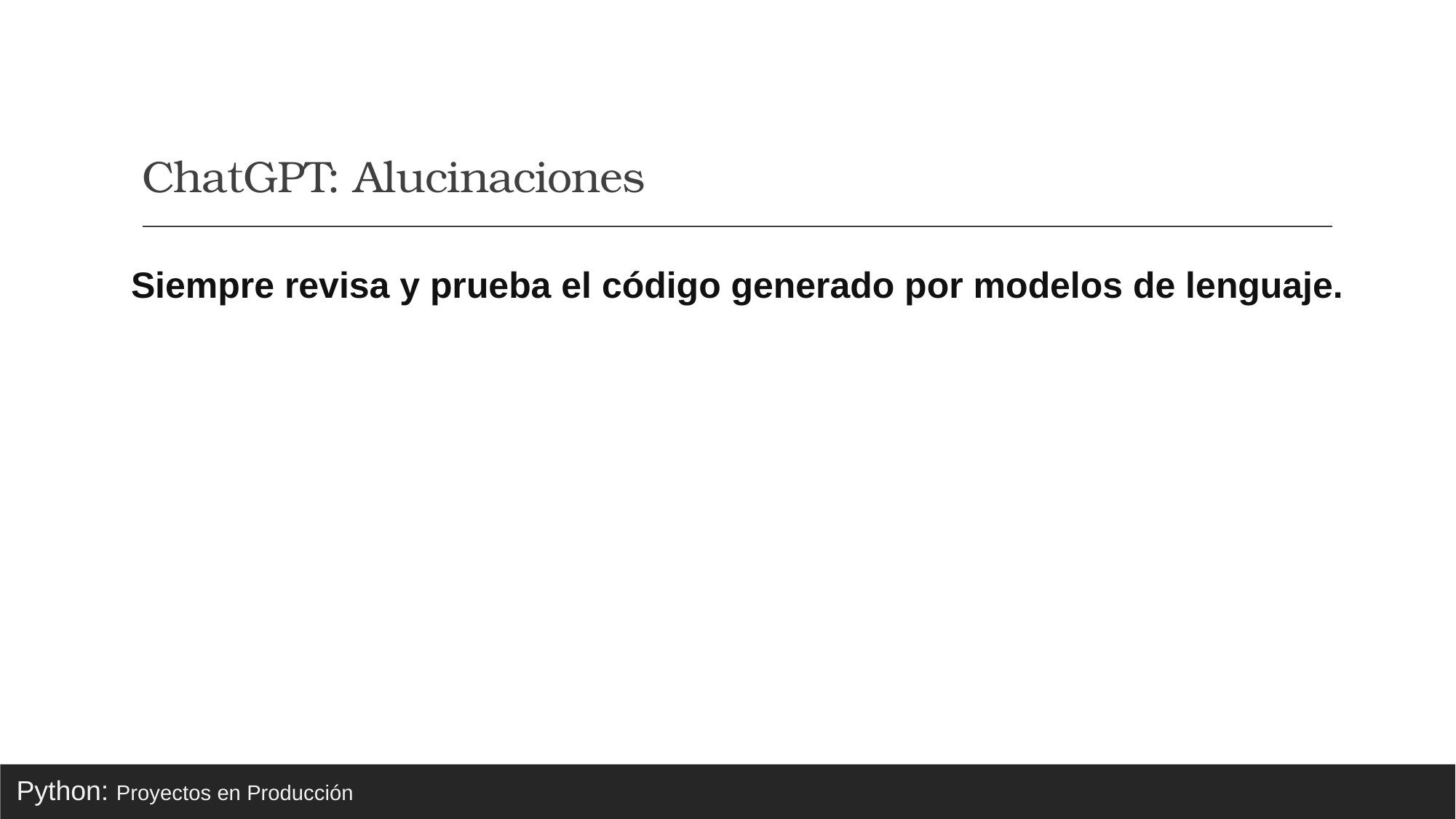

# ChatGPT: Alucinaciones
Siempre revisa y prueba el código generado por modelos de lenguaje.
Python: Proyectos en Producción